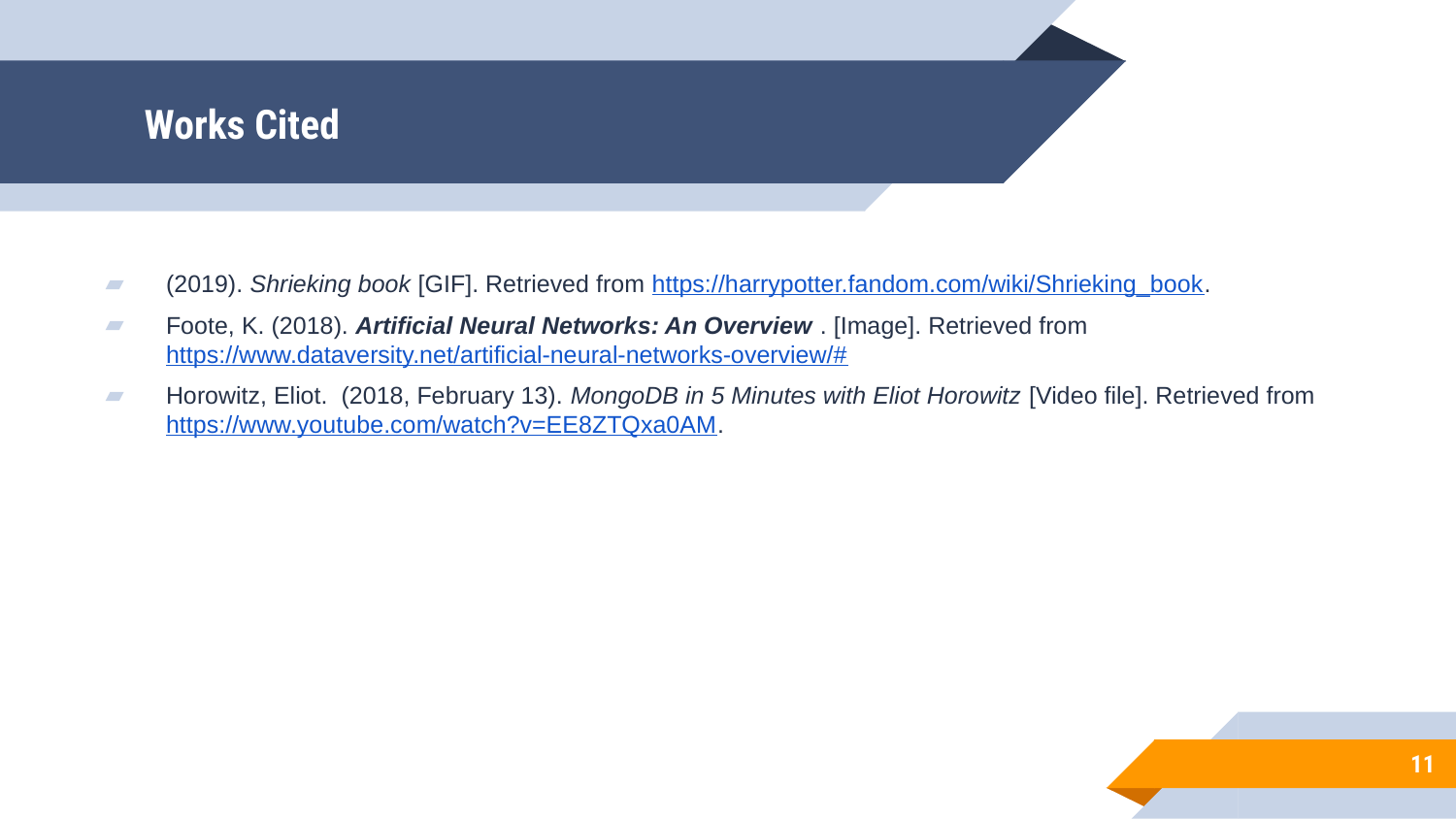

# Works Cited
(2019). Shrieking book [GIF]. Retrieved from https://harrypotter.fandom.com/wiki/Shrieking_book.
Foote, K. (2018). Artificial Neural Networks: An Overview . [Image]. Retrieved from https://www.dataversity.net/artificial-neural-networks-overview/#
Horowitz, Eliot.  (2018, February 13). MongoDB in 5 Minutes with Eliot Horowitz [Video file]. Retrieved from https://www.youtube.com/watch?v=EE8ZTQxa0AM.
11